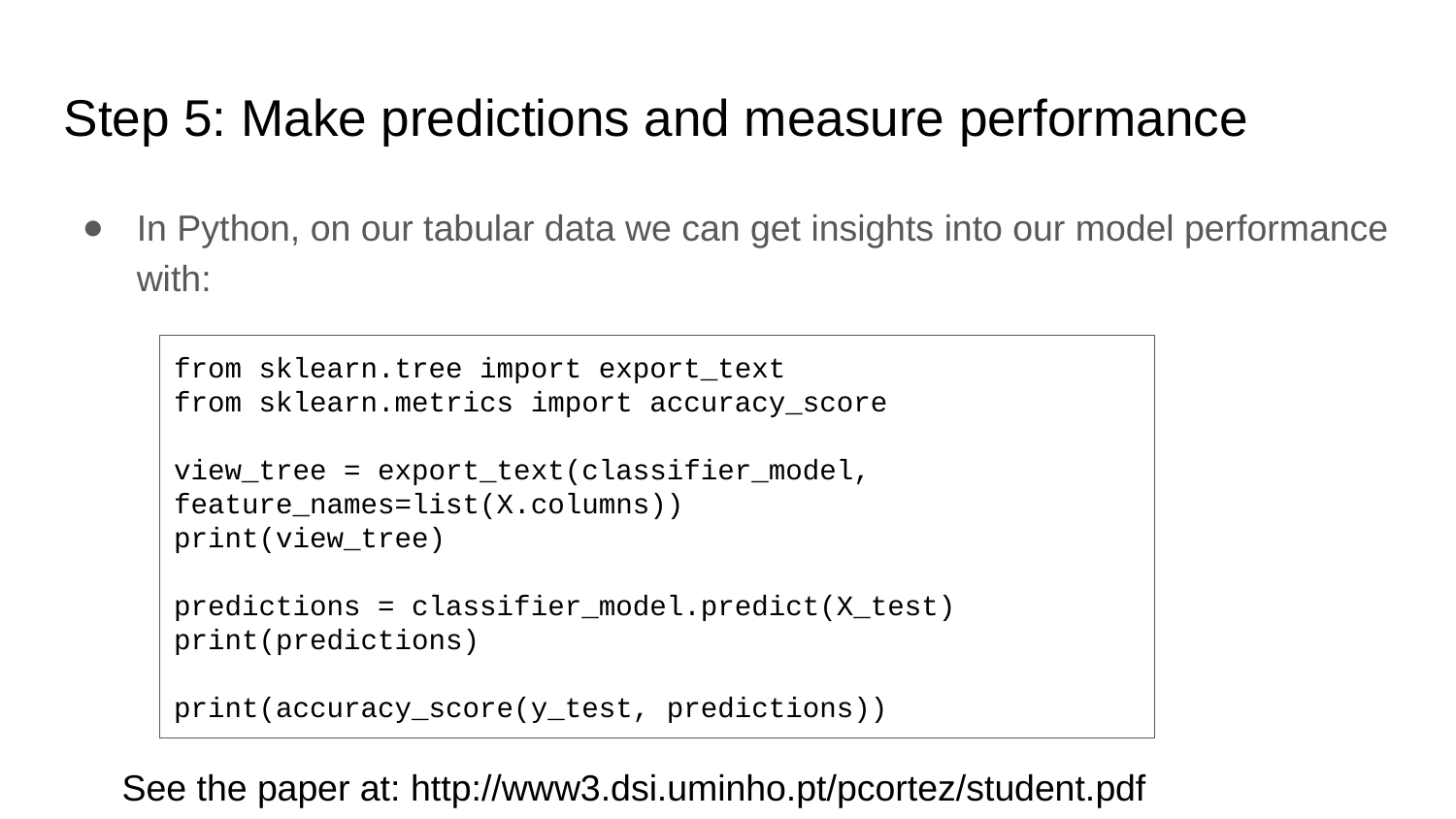

Step 5: Make predictions and measure performance
In Python, on our tabular data we can get insights into our model performance with:

from sklearn.tree import export_text
from sklearn.metrics import accuracy_score

view_tree = export_text(classifier_model, feature_names=list(X.columns))
print(view_tree)

predictions = classifier_model.predict(X_test)
print(predictions)

print(accuracy_score(y_test, predictions))

See the paper at: http://www3.dsi.uminho.pt/pcortez/student.pdf